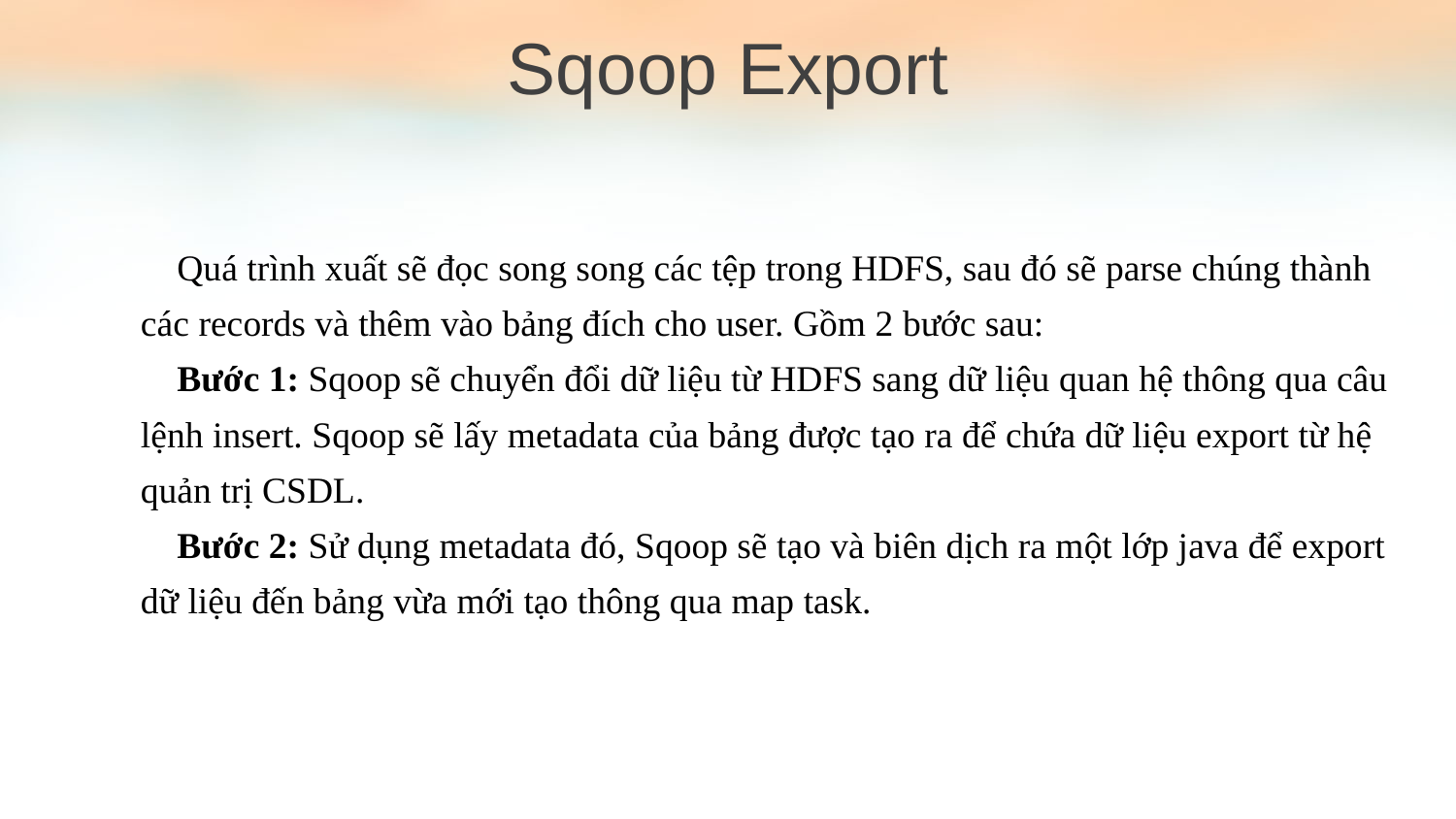

Sqoop Export
Quá trình xuất sẽ đọc song song các tệp trong HDFS, sau đó sẽ parse chúng thành các records và thêm vào bảng đích cho user. Gồm 2 bước sau:
Bước 1: Sqoop sẽ chuyển đổi dữ liệu từ HDFS sang dữ liệu quan hệ thông qua câu lệnh insert. Sqoop sẽ lấy metadata của bảng được tạo ra để chứa dữ liệu export từ hệ quản trị CSDL.
Bước 2: Sử dụng metadata đó, Sqoop sẽ tạo và biên dịch ra một lớp java để export dữ liệu đến bảng vừa mới tạo thông qua map task.